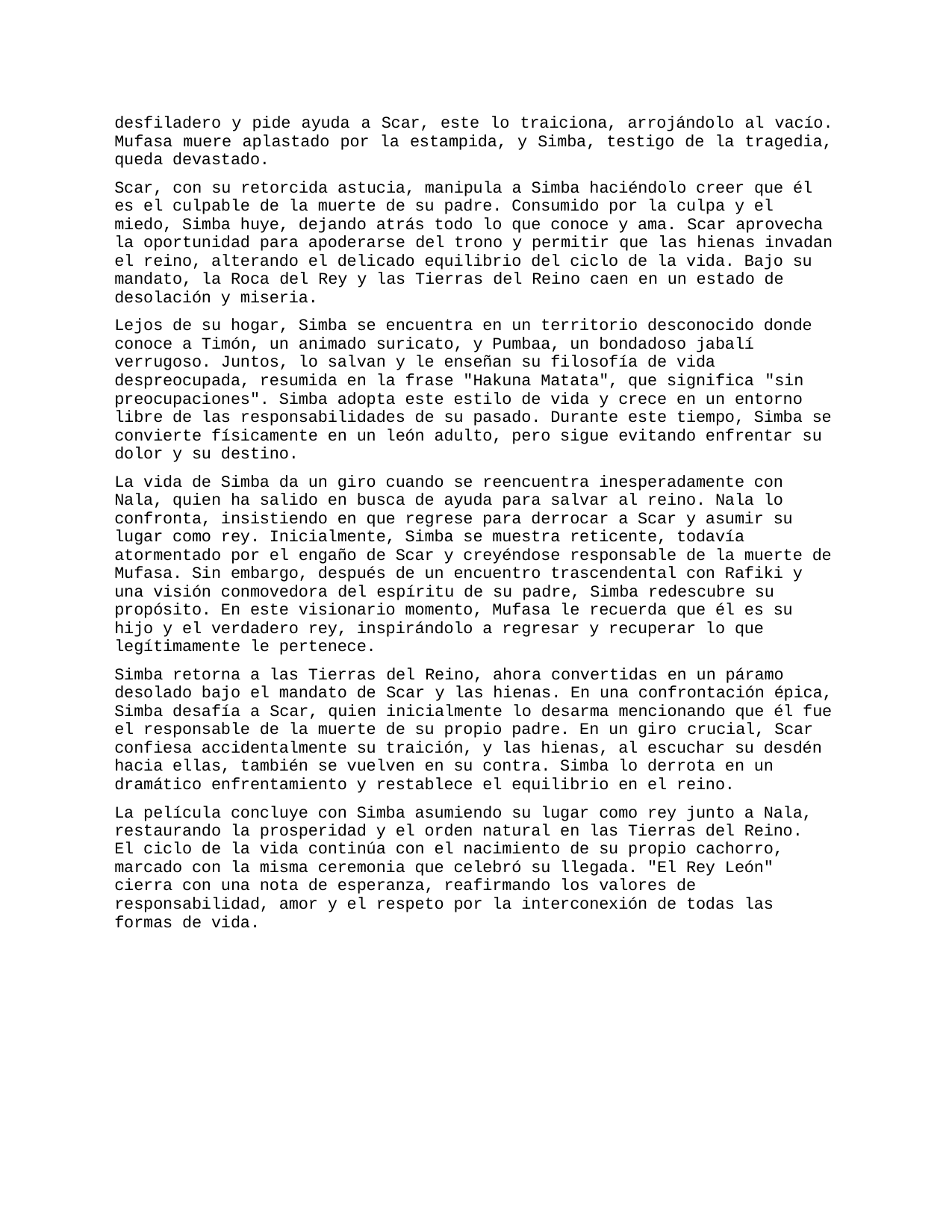

desfiladero y pide ayuda a Scar, este lo traiciona, arrojándolo al vacío. Mufasa muere aplastado por la estampida, y Simba, testigo de la tragedia, queda devastado.
Scar, con su retorcida astucia, manipula a Simba haciéndolo creer que él es el culpable de la muerte de su padre. Consumido por la culpa y el miedo, Simba huye, dejando atrás todo lo que conoce y ama. Scar aprovecha la oportunidad para apoderarse del trono y permitir que las hienas invadan el reino, alterando el delicado equilibrio del ciclo de la vida. Bajo su mandato, la Roca del Rey y las Tierras del Reino caen en un estado de desolación y miseria.
Lejos de su hogar, Simba se encuentra en un territorio desconocido donde conoce a Timón, un animado suricato, y Pumbaa, un bondadoso jabalí verrugoso. Juntos, lo salvan y le enseñan su filosofía de vida despreocupada, resumida en la frase "Hakuna Matata", que significa "sin preocupaciones". Simba adopta este estilo de vida y crece en un entorno libre de las responsabilidades de su pasado. Durante este tiempo, Simba se convierte físicamente en un león adulto, pero sigue evitando enfrentar su dolor y su destino.
La vida de Simba da un giro cuando se reencuentra inesperadamente con Nala, quien ha salido en busca de ayuda para salvar al reino. Nala lo confronta, insistiendo en que regrese para derrocar a Scar y asumir su lugar como rey. Inicialmente, Simba se muestra reticente, todavía atormentado por el engaño de Scar y creyéndose responsable de la muerte de Mufasa. Sin embargo, después de un encuentro trascendental con Rafiki y una visión conmovedora del espíritu de su padre, Simba redescubre su propósito. En este visionario momento, Mufasa le recuerda que él es su hijo y el verdadero rey, inspirándolo a regresar y recuperar lo que legítimamente le pertenece.
Simba retorna a las Tierras del Reino, ahora convertidas en un páramo desolado bajo el mandato de Scar y las hienas. En una confrontación épica, Simba desafía a Scar, quien inicialmente lo desarma mencionando que él fue el responsable de la muerte de su propio padre. En un giro crucial, Scar confiesa accidentalmente su traición, y las hienas, al escuchar su desdén hacia ellas, también se vuelven en su contra. Simba lo derrota en un dramático enfrentamiento y restablece el equilibrio en el reino.
La película concluye con Simba asumiendo su lugar como rey junto a Nala, restaurando la prosperidad y el orden natural en las Tierras del Reino.
El ciclo de la vida continúa con el nacimiento de su propio cachorro, marcado con la misma ceremonia que celebró su llegada. "El Rey León" cierra con una nota de esperanza, reafirmando los valores de responsabilidad, amor y el respeto por la interconexión de todas las formas de vida.